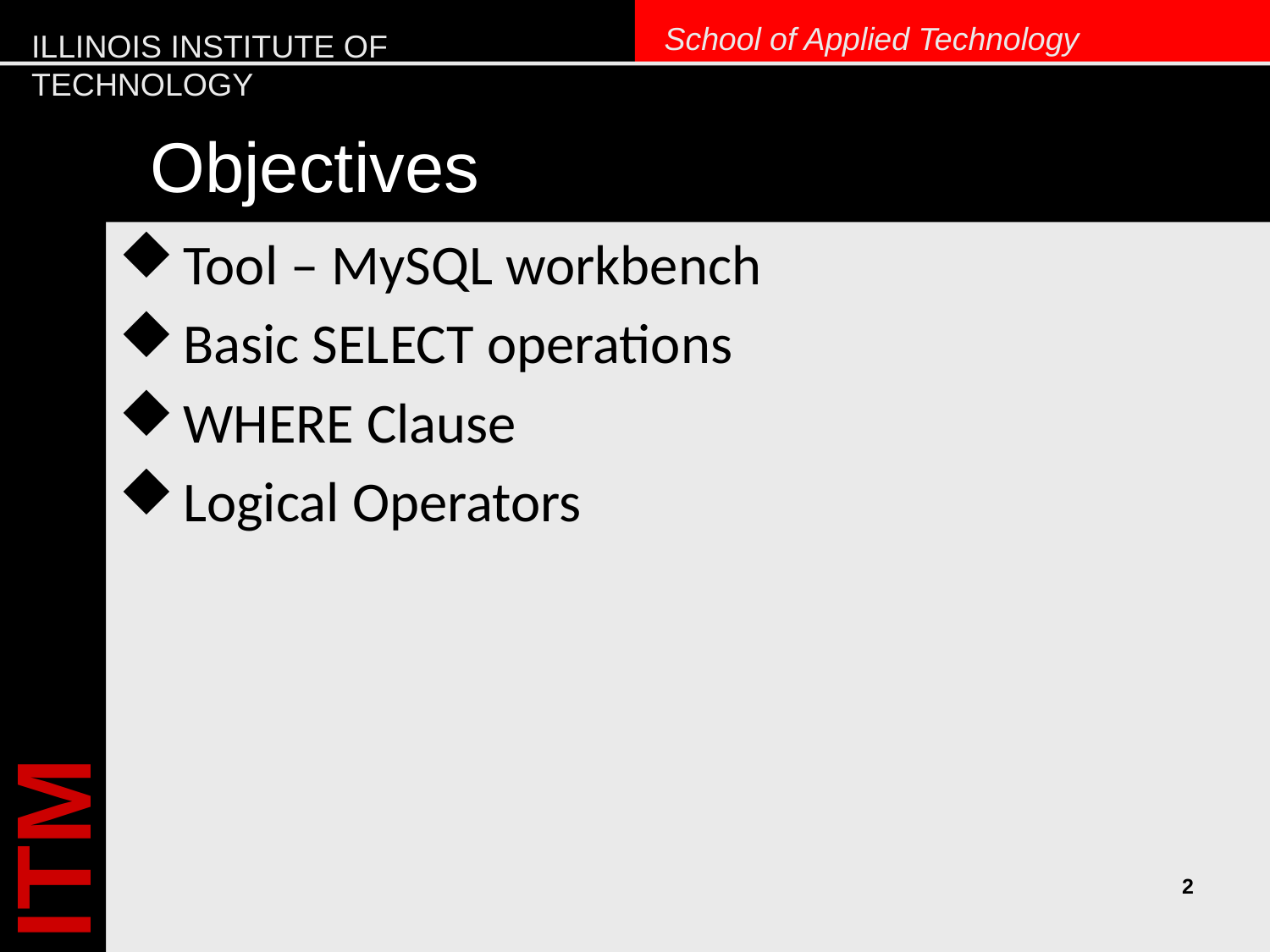

# Objectives
Tool – MySQL workbench
Basic SELECT operations
WHERE Clause
Logical Operators
2